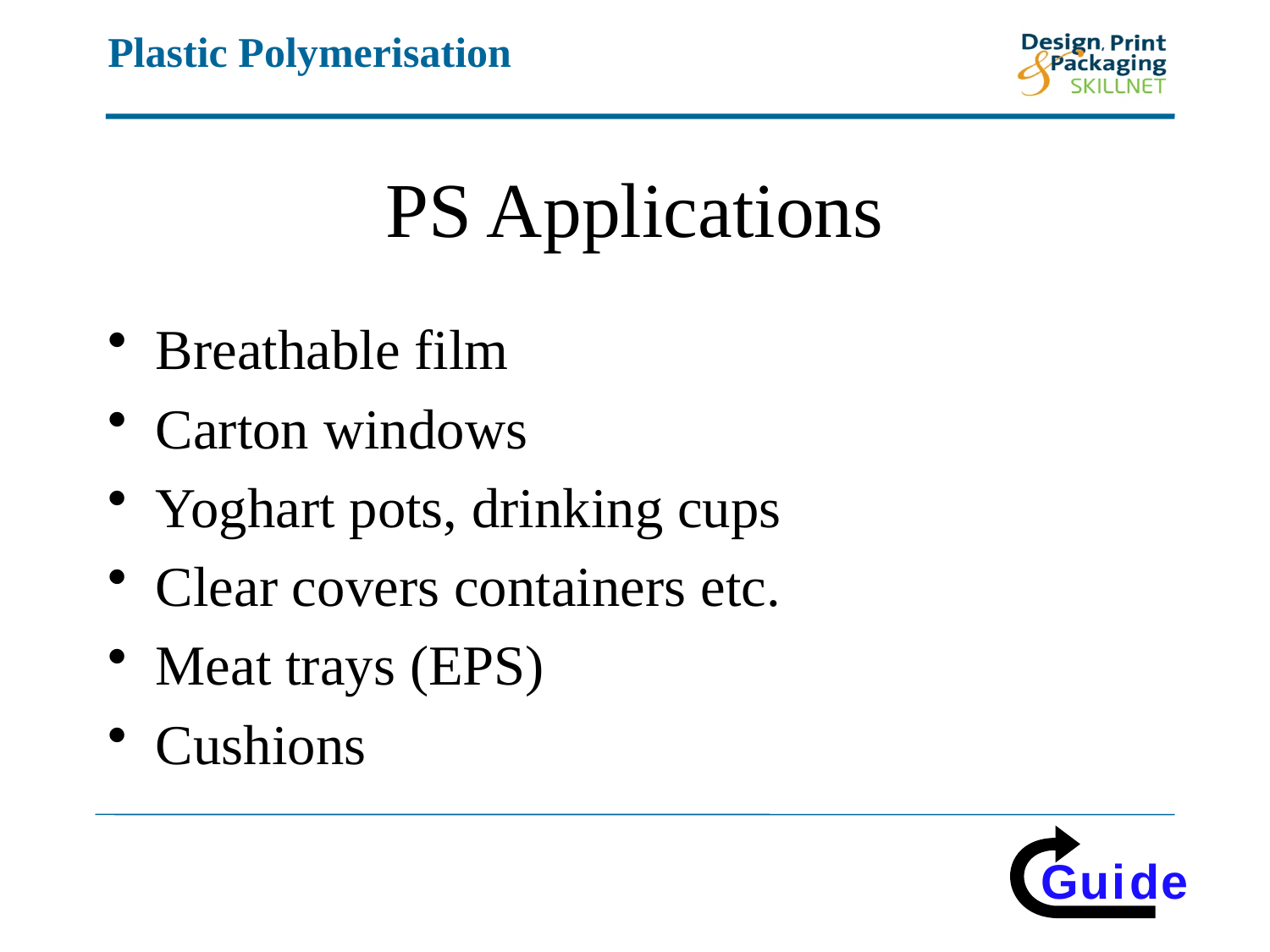

# PS Applications
Breathable film
Carton windows
Yoghart pots, drinking cups
Clear covers containers etc.
Meat trays (EPS)
Cushions